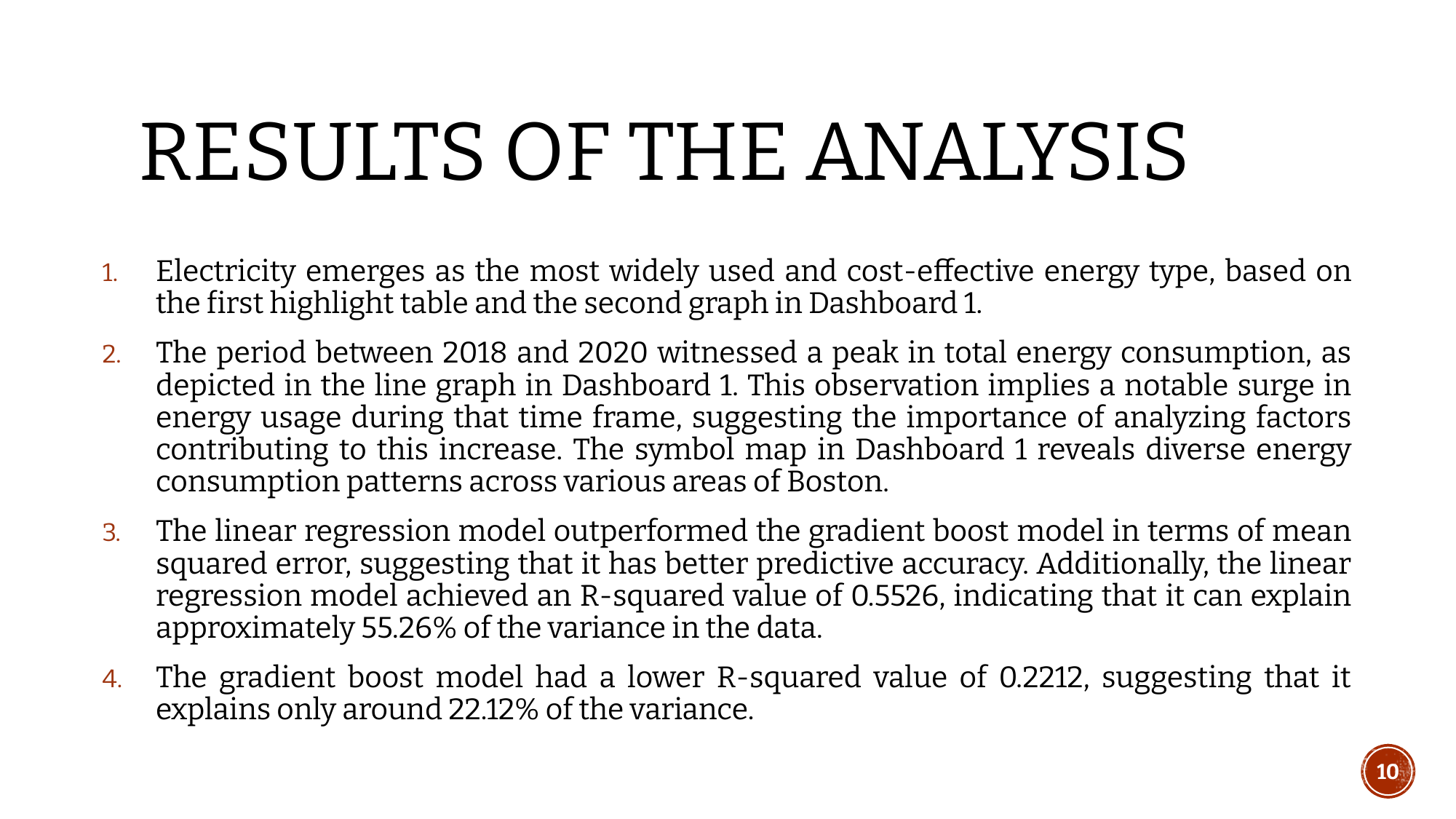

# Results of the analysis
Electricity emerges as the most widely used and cost-effective energy type, based on the first highlight table and the second graph in Dashboard 1.
The period between 2018 and 2020 witnessed a peak in total energy consumption, as depicted in the line graph in Dashboard 1. This observation implies a notable surge in energy usage during that time frame, suggesting the importance of analyzing factors contributing to this increase. The symbol map in Dashboard 1 reveals diverse energy consumption patterns across various areas of Boston.
The linear regression model outperformed the gradient boost model in terms of mean squared error, suggesting that it has better predictive accuracy. Additionally, the linear regression model achieved an R-squared value of 0.5526, indicating that it can explain approximately 55.26% of the variance in the data.
The gradient boost model had a lower R-squared value of 0.2212, suggesting that it explains only around 22.12% of the variance.
10